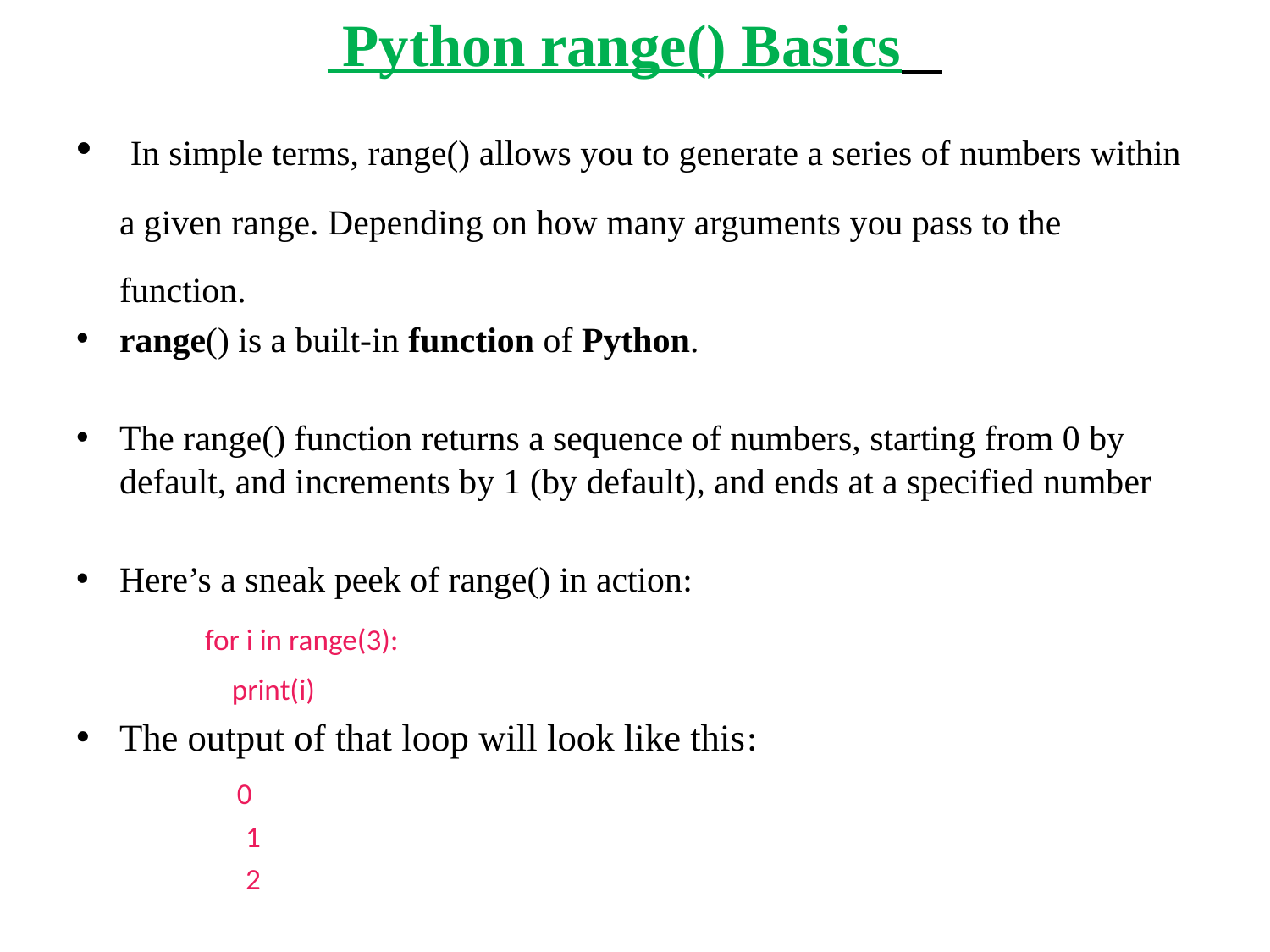

# Python range() Basics
 In simple terms, range() allows you to generate a series of numbers within a given range. Depending on how many arguments you pass to the function.
range() is a built-in function of Python.

The range() function returns a sequence of numbers, starting from 0 by default, and increments by 1 (by default), and ends at a specified number

Here’s a sneak peek of range() in action:
                for i in range(3):
                       print(i)
The output of that loop will look like this:
                    0
                         1
                         2